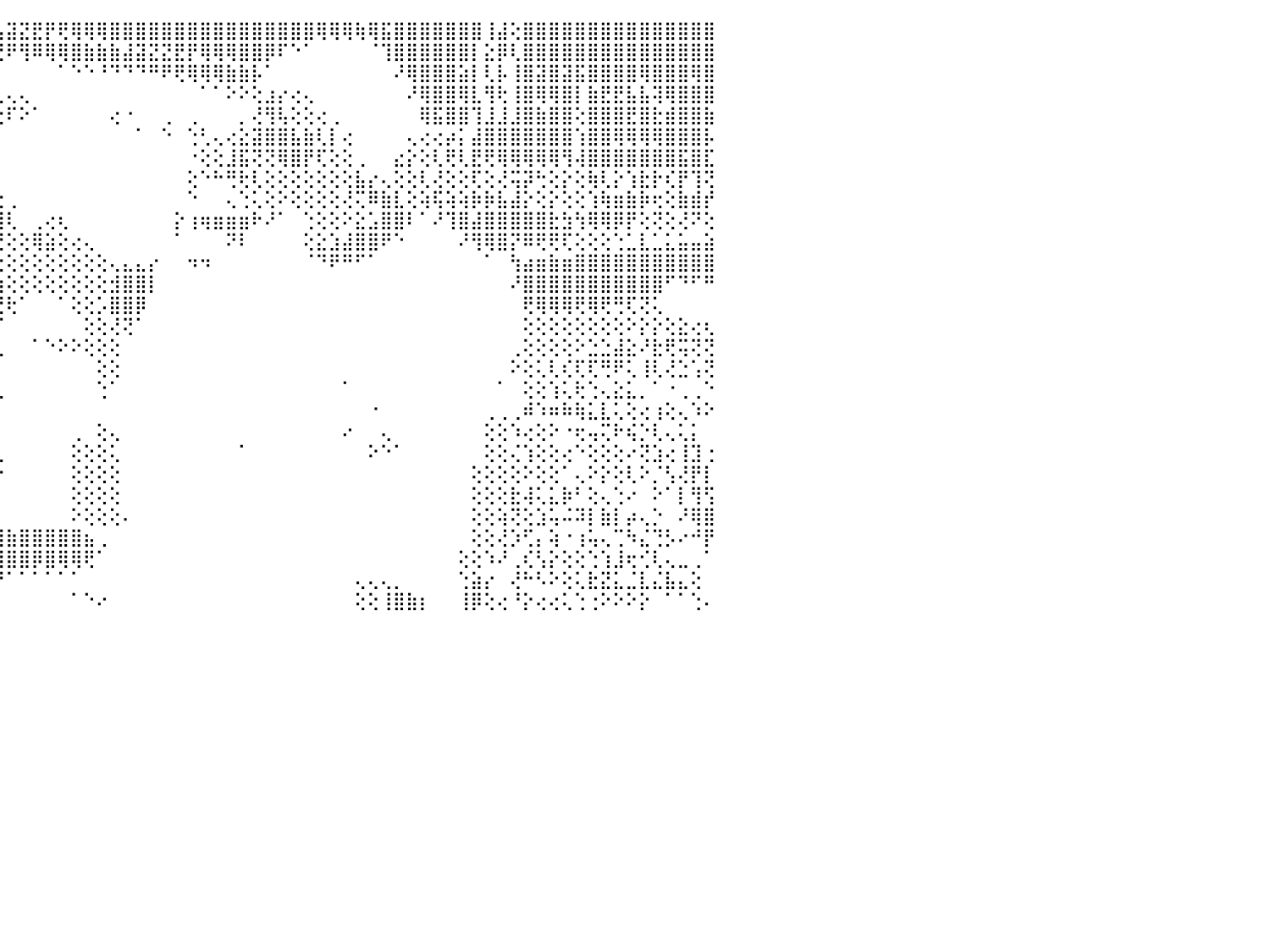

⠕⢕⣺⣿⡿⢿⢟⢟⠏⠝⢑⢑⢑⢅⢅⢔⢔⢕⢕⢕⢕⢕⠕⠕⠕⠑⢕⢕⢸⣿⣿⣿⣟⢟⠛⢇⢕⢕⢸⣿⣷⣷⣷⣵⣥⣽⣝⣟⡟⢟⢿⢿⢿⣿⣿⣿⣿⣿⣿⣿⣿⣿⣿⣿⣿⣿⣿⣿⣿⢿⢿⢿⢷⢿⣯⣿⣿⣿⣿⣿⣿⣿⢸⣼⢕⣿⣿⣿⣿⣿⣿⣿⣿⣿⣿⣿⣿⣿⣿⣿⠀
⠕⠑⢑⢑⢅⢅⢔⢔⢕⢕⢕⠕⠕⠕⢑⢕⢕⢅⢕⢔⢄⠄⠀⠀⠀⠀⢕⢕⢼⣿⣿⣿⣿⠁⠀⢕⢕⣸⢸⣿⠈⠝⠝⠝⢟⠟⢻⠿⢿⢿⣿⣷⣷⣷⣼⣽⣝⣝⣟⡟⢿⢿⢿⣿⣿⡿⠏⠑⠁⠀⠀⠀⠀⠈⢹⣿⣿⣿⣿⣿⣿⡇⣕⡿⢇⣿⣿⣿⣿⣿⣿⣿⣿⣿⣿⣿⣿⣿⣿⣿⠀
⠕⠕⠕⠑⠑⠁⢅⠕⢕⢕⢕⢔⢄⠀⠁⠁⠁⠁⠑⠑⠁⠀⠀⠀⠀⠀⢅⣵⣹⣿⣿⣿⣿⠀⠀⢕⢕⣻⢱⡿⠀⠀⠀⠀⠀⠀⠀⠀⠀⠁⠑⠑⠘⠙⠙⠙⠛⠟⢟⢿⢿⢿⣷⣷⡧⠁⠀⠀⠀⠀⠀⠀⠀⠀⠀⠜⢿⣿⣿⣿⣵⡇⢇⡧⢸⣿⣽⣿⣽⣯⣿⣿⣿⣿⢿⣿⣿⣿⢿⣿⠀
⠀⠀⠀⠀⠀⠀⠀⠀⢕⢕⢕⢕⢕⢀⠀⠀⠀⠀⠀⠀⠀⢄⠀⠀⠀⢠⣼⣿⣿⣿⣿⣿⣿⢔⢄⢰⣵⢜⢵⢕⢀⣀⡀⠀⢄⢄⢄⠀⠀⠀⠀⠀⠀⠀⠀⠀⠀⠀⠀⠀⠁⠁⠕⠕⢕⣰⡔⢔⢄⠀⠀⠀⠀⠀⠀⠀⠜⢿⣿⣿⢿⣇⢻⢗⢸⣿⢿⢿⣿⡇⣷⣟⣟⣧⣧⢽⢿⣿⣿⣿⠀
⢔⠀⠀⠀⢀⢄⢰⣄⢕⢕⢅⢕⢕⢕⠀⠀⠔⠀⠕⠕⠕⢔⢔⢔⠐⠸⢿⢱⣾⣿⣿⣿⣿⢕⢕⢜⠛⢝⣝⢕⠕⠿⢇⠕⢕⠏⠕⠁⠀⠀⠀⠀⠀⢔⠐⠀⠀⢀⠀⢀⠀⠀⠀⡀⢜⢻⢧⢕⢕⢔⢀⠀⠀⠀⠀⠀⠀⢿⣯⣿⣿⢹⣸⣸⣸⣿⣷⣿⣿⢕⣿⣿⣿⣟⣿⣗⣾⣿⣿⣷⠀
⢕⢀⠃⠑⢑⢕⠘⠉⢕⢕⢕⢕⢕⢕⠀⠀⢀⢔⣶⣶⣰⡇⢔⢕⢀⠀⢜⢅⢻⣿⣿⣿⣿⢕⢕⢕⢇⢸⢷⢇⢕⢄⡔⠀⠀⠀⠀⠀⠀⠀⠀⠀⠀⠀⠀⠁⠀⠑⠀⢑⢃⢄⢔⣕⣽⣿⣿⣧⣷⢇⡇⢔⠀⠀⠀⠀⢄⢔⢔⡴⡅⣼⣿⣿⣿⣿⣿⣿⣿⢱⣿⣿⢿⢿⢿⢿⣿⣿⣿⡧⠀
⢕⢕⢁⢕⢕⢕⢀⠀⢕⢕⢕⣵⣕⢕⠀⠀⢕⢕⡟⣿⢸⢇⢕⢕⢕⠀⢕⢕⢁⣿⣿⣿⡿⢗⢕⢕⣵⢕⢕⠑⠑⢕⠑⠀⠀⠀⠀⠀⠀⠀⠀⠀⠀⠀⠀⠀⠀⠀⠀⠐⢕⢕⣸⣯⢝⢝⢿⣿⡟⢏⢕⢕⢀⠀⠀⣔⡕⢕⢇⢟⢇⣟⢟⢿⢿⢿⢿⢿⢻⢼⣿⣿⣿⣿⣿⣿⣿⣯⣿⣏⠀
⢷⢷⣧⠵⠵⠵⠦⠤⠵⠕⢜⢟⢟⢕⠀⠀⢕⢄⢇⢟⢜⢕⢕⢕⢕⠀⢕⢕⢕⣿⣿⣿⣿⢕⢕⢜⢿⢱⡕⠀⠀⢕⠀⠀⠀⠀⠀⠀⠀⠀⠀⠀⠀⠀⠀⠀⠀⠀⠀⢕⠑⠓⢛⢗⢇⢕⢕⢕⢕⢕⢕⢕⣧⡔⢄⢕⢕⢇⢜⢕⢕⢏⢕⢜⢭⡽⢓⢕⡕⢕⢷⢇⡕⢱⣗⡗⢎⡟⢹⢝⠀
⣠⡶⢿⣕⣱⢔⢀⢀⢀⠀⠑⢕⢕⢕⠔⠀⠕⢁⠀⢔⢔⢕⢕⢕⢕⠀⢕⢕⢕⣿⣿⣿⣏⢕⢕⢕⢕⢸⡇⢔⢕⣕⡕⢕⣔⢀⠀⠀⠀⠀⠀⠀⠀⠀⠀⠀⠀⠀⠀⠑⠀⠀⢄⢑⢅⢕⠕⢕⢕⢕⢕⢜⢍⠿⣷⣇⢕⢵⢯⢵⢵⡷⡷⣧⣼⡕⢕⡕⢕⢕⢱⢷⣶⣷⡷⢖⢕⣷⣾⡞⠀
⣿⣿⣷⣾⣷⣿⣿⣷⣾⣷⣥⣵⡕⢕⢀⠀⣿⣷⠄⠕⠕⠑⠔⠐⠁⠐⢕⢕⢕⣿⣿⢝⢫⠕⠑⢕⢕⢸⡇⠀⠝⠝⢑⣱⣿⢇⠀⢀⢔⢆⠀⠀⠀⠀⠀⠀⠀⠀⡕⢰⢶⣶⣶⣶⠗⠜⠁⠀⢑⢕⢕⠕⣕⣡⣿⣿⠇⠁⠜⢹⣿⣼⣿⣿⣿⣿⣿⣗⣳⢳⢿⢿⡿⡟⢕⢝⢕⢜⠝⢕⠀
⠿⢿⢿⣿⣿⣿⣿⣿⣿⣿⣿⡿⢇⢕⠈⠸⠛⠟⣔⠐⠴⠵⠁⠀⠀⠁⢜⢕⢕⢿⡫⢪⢕⢄⠠⣕⢕⣺⡇⠀⠐⢕⢥⢿⢟⢕⢕⢿⣵⢕⢔⢄⠀⠀⠀⠀⠀⠀⠁⠀⠀⠀⠝⠇⠀⠀⠀⠀⢕⣕⣱⣼⣿⣿⠟⠑⠀⠀⠀⠀⠜⢻⢿⣿⡝⠿⢟⢟⢏⢕⢕⢕⢑⣁⣇⣁⣅⣥⣤⣵⠀
⠀⠀⠀⠑⠐⠐⠐⠐⠐⠐⠐⠐⢕⢕⢄⢄⢄⢄⢅⠀⠀⠄⠀⠤⠀⢀⣰⣸⣥⢅⢅⢅⢕⢕⠀⠈⢳⣜⣇⢀⢀⠁⠀⠑⢕⢕⢕⢕⢕⢕⢕⢕⢕⢄⣄⣄⡔⠀⠀⠲⠲⠀⠀⠀⠀⠀⠀⠀⠈⠙⠟⠛⠋⠁⠀⠀⠀⠀⠀⠀⠀⠀⠁⠀⢳⣴⣶⣷⣶⣿⣿⣿⣿⣿⣿⣿⣿⣿⣿⣿⠀
⢀⢀⢀⢀⢀⢀⢀⢀⢀⢀⢄⢅⢱⢷⢵⣷⣷⣵⣵⣵⣕⣕⡕⢔⢕⢕⢑⢅⣙⡛⠴⠥⢄⢑⢀⠔⢙⢏⢿⢇⢕⣕⣔⣱⣵⢕⢕⢕⢕⢕⢕⢕⢕⣺⣿⣿⡇⠀⠀⠀⠀⠀⠀⠀⠀⠀⠀⠀⠀⠀⠀⠀⠀⠀⠀⠀⠀⠀⠀⠀⠀⠀⠀⠀⠜⣿⣿⣿⣿⣿⣿⣿⣿⣿⣿⣿⠋⠙⠋⠛⠀
⢕⢕⢑⠕⠑⢕⢕⢕⡱⢕⠕⡕⣕⢕⢕⢝⢝⣖⣟⣿⠿⣿⣿⣿⢿⢗⢕⢀⢀⢀⢄⢄⣔⣕⣕⣕⣕⣕⣅⣱⣟⣿⣿⣻⣟⢗⠁⠀⠀⠁⢕⢕⡡⣿⣿⡿⠀⠀⠀⠀⠀⠀⠀⠀⠀⠀⠀⠀⠀⠀⠀⠀⠀⠀⠀⠀⠀⠀⠀⠀⠀⠀⠀⠀⠀⢟⢿⢿⢿⢟⢿⢟⢛⢏⢝⢅⠀⠀⠀⠀⠀
⢟⢏⢟⢏⢟⢗⢷⣶⣶⣷⣾⣶⣶⣶⣶⣿⣿⣿⣿⣿⣶⣵⣵⣵⣕⣕⣕⣕⣑⣵⣱⣵⣿⣿⣿⣿⣿⣿⣿⣿⣿⣿⣿⣿⡏⠀⠀⠀⠀⠀⠀⢕⢕⢜⢝⠁⠀⠀⠀⠀⠀⠀⠀⠀⠀⠀⠀⠀⠀⠀⠀⠀⠀⠀⠀⠀⠀⠀⠀⠀⠀⠀⠀⠀⠀⢕⢕⢕⢕⢕⢕⢕⢕⠕⡕⡕⢕⣕⢔⢆⠀
⣵⣵⣵⣵⣵⣷⣾⣿⣿⣿⣿⣿⣿⣿⣿⣿⣿⣿⣿⣿⣿⣿⣿⣿⣿⣿⣿⣿⣿⣿⣿⣿⣿⣿⣿⣿⣿⣿⣿⣿⣿⣿⣿⢿⢇⠀⠀⠁⠑⠕⠕⢕⢕⢕⠀⠀⠀⠀⠀⠀⠀⠀⠀⠀⠀⠀⠀⠀⠀⠀⠀⠀⠀⠀⠀⠀⠀⠀⠀⠀⠀⠀⠀⠀⢀⢕⢕⢕⢕⠕⣑⣑⣼⣕⠜⣗⢟⢭⢝⢝⠀
⣿⣿⣿⣿⣿⣿⣿⣿⣿⣿⣿⣿⣿⣿⣿⣿⣿⣿⣿⣿⣿⣿⣿⣿⣿⣿⣿⣿⣿⣿⣿⣿⣿⣿⣿⣿⣿⣿⣿⣿⣿⣿⢏⢕⠁⠀⠀⠀⠀⠀⠀⠀⢕⢕⠀⠀⠀⠀⠀⠀⠀⠀⠀⠀⠀⠀⠀⠀⠀⠀⠀⠀⠀⠀⠀⠀⠀⠀⠀⠀⠀⠀⠀⠀⠕⢕⢅⢇⢎⢏⢏⢛⠟⢅⢸⢇⢜⣑⢡⢝⠀
⣿⣿⣿⣿⣿⣿⣿⣿⣿⣿⣿⣿⣿⣿⣿⣿⣿⣿⣿⣿⣿⣿⣿⣿⣿⣿⣿⣿⣿⣿⡿⢿⣿⣿⣿⣿⣿⣿⣿⣿⣿⡏⢕⠑⢄⠀⠀⠀⠀⠀⠀⠀⢑⠁⠀⠀⠀⠀⠀⠀⠀⠀⠀⠀⠀⠀⠀⠀⠀⠀⠀⠁⠀⠀⠀⠀⠀⠀⠀⠀⠀⠀⠀⠁⠀⢕⢕⢱⢅⢗⢑⢄⣕⣅⡀⠁⠐⢀⢀⠑⠀
⣿⣿⣿⣿⣿⣿⣿⣿⣿⣿⣿⣿⣿⣿⣿⣿⣿⣿⣿⣿⣿⣿⣿⣿⣿⣿⣿⣿⣿⣿⢕⢕⢝⣿⣿⣿⣿⣿⣿⣿⣷⢇⢕⠀⠀⠀⠀⠀⠀⠀⠀⠀⠀⠀⠀⠀⠀⠀⠀⠀⠀⠀⠀⠀⠀⠀⠀⠀⠀⠀⠀⠀⠀⠐⠀⠀⠀⠀⠀⠀⠀⠀⢀⢀⢀⠾⠱⠶⠷⢷⣅⣇⢅⢕⢔⢰⢕⢄⠱⠕⠀
⣿⣿⣿⣿⣿⣿⣿⣿⣿⣿⣿⣿⣿⣿⣿⣿⣿⣿⣿⣿⣿⣿⣿⣿⣿⣿⣿⣿⣿⣿⢕⢕⠑⢜⢏⢝⣿⣿⣿⣿⣿⢕⢕⠀⠀⠀⠀⠀⠀⠀⢀⠀⢕⢄⠀⠀⠀⠀⠀⠀⠀⠀⠀⠀⠀⠀⠀⠀⠀⠀⠀⠔⠀⠀⢄⠀⠀⠀⠀⠀⠀⠀⢕⢕⠱⢔⢕⠕⠐⢖⢤⢍⠗⢮⡑⢇⢄⢅⡅⠀⠀
⣿⣿⣿⣿⣿⣿⣿⣿⣿⣽⣿⣿⣿⣻⣿⣿⡿⣿⣿⣿⣿⣿⣿⣿⣿⣿⣿⣿⣿⣿⣕⢕⠑⢔⣕⢕⠟⠟⠻⢿⢝⠑⠁⠀⢄⠀⠀⠀⠀⠀⢕⢕⢕⢅⠀⠀⠀⠀⠀⠀⠀⠀⠀⠁⠀⠀⠀⠀⠀⠀⠀⠀⠀⠕⠑⠁⠀⠀⠀⠀⠀⠀⢕⢕⢌⢱⢕⢕⢔⠑⢕⢕⢕⠔⢝⣱⢔⢸⣹⢐⠀
⣿⣿⣿⣿⣿⣿⣿⣿⣿⣿⣿⣿⣿⣽⣿⣻⣿⣿⣿⣿⣿⣿⣿⣿⣿⣿⣿⣿⣿⢿⢻⢇⢔⠜⢝⢕⠁⠀⠀⠁⠁⠀⢀⠔⠑⠀⠀⠀⠀⠀⢕⢕⢕⢕⠀⠀⠀⠀⠀⠀⠀⠀⠀⠀⠀⠀⠀⠀⠀⠀⠀⠀⠀⠀⠀⠀⠀⠀⠀⠀⠀⢕⢕⢕⢕⠕⢕⢕⠁⢄⠕⡕⢕⢇⠕⡈⢣⢜⡟⡇⠀
⣿⣿⣿⣿⣿⣿⣿⣿⣿⣿⣿⣿⣿⣿⣿⣿⣿⣿⣿⣿⣿⣿⣿⣿⣿⣿⣿⣻⣵⡷⢷⢵⢕⢕⠑⠑⠄⠀⠀⠀⠀⠀⠀⠀⠀⠀⠀⠀⠀⠀⢕⢕⢕⢕⠀⠀⠀⠀⠀⠀⠀⠀⠀⠀⠀⠀⠀⠀⠀⠀⠀⠀⠀⠀⠀⠀⠀⠀⠀⠀⠀⢕⢕⢕⣗⢼⢅⣅⡷⠃⢕⢄⢑⠔⠀⠕⠁⡇⢻⢫⠀
⣿⣿⣿⣿⣿⣿⣿⣿⣿⣿⣿⣿⣿⣿⣿⣿⣿⣿⣿⣿⣿⣿⣿⣿⣿⣿⣿⣿⣽⣵⣵⡕⢕⢕⢕⢄⡄⠀⠀⠀⠀⢀⠀⠀⠀⠀⠀⠀⠀⠀⠕⢕⢕⢕⠄⠀⠀⠀⠀⠀⠀⠀⠀⠀⠀⠀⠀⠀⠀⠀⠀⠀⠀⠀⠀⠀⠀⠀⠀⠀⠀⢕⢕⢵⢝⢕⣱⢥⠬⠽⡇⣷⡇⡴⢄⡑⠀⠜⢿⣿⠀
⣿⣿⣿⣿⣿⣿⣿⣿⣿⣿⣿⣿⣿⣿⣿⣿⣿⣿⣿⣿⣿⣿⣿⣿⣿⣿⣿⣿⣿⣿⡟⢕⢕⢕⢕⢕⢝⢗⢔⠀⢀⢕⣿⣾⣿⣷⣿⣿⣿⣿⣿⣦⢀⠀⠀⠀⠀⠀⠀⠀⠀⠀⠀⠀⠀⠀⠀⠀⠀⠀⠀⠀⠀⠀⠀⠀⠀⠀⠀⠀⠀⢕⢕⢜⡱⢋⡄⢵⠐⢰⢥⢄⢉⠳⣌⢙⡣⠔⠚⡟⠀
⣿⣿⣿⣿⠿⠿⣿⣿⣿⣿⣿⣿⣿⣿⣿⣿⣿⣿⣿⣿⣿⣿⣿⣿⣿⣿⣿⣿⣿⢏⢕⢕⢕⢕⢕⢕⠕⠑⠁⢔⣵⣿⣿⣿⣿⣿⣿⡿⣿⢿⢿⢟⠁⠀⠀⠀⠀⠀⠀⠀⠀⠀⠀⠀⠀⠀⠀⠀⠀⠀⠀⠀⠀⠀⠀⠀⠀⠀⠀⠀⢕⢕⠱⠜⢀⢎⢣⡕⢕⢕⢑⢱⣸⢖⢊⢇⢄⣀⢀⠁⠀
⣟⡏⠍⠉⠛⣿⣿⣿⣿⣿⣿⣿⣿⣿⣿⣿⣿⣿⣿⣿⣿⡿⣿⣿⣿⣿⣿⡿⢕⢕⢕⢕⢕⢕⢕⢁⢀⢀⣔⣿⣿⣿⣿⡟⠝⠁⠁⠁⠁⠁⠁⠀⠀⠀⠀⠀⠀⠀⠀⠀⠀⠀⠀⠀⠀⠀⠀⠀⠀⠀⠀⠀⢄⢄⢄⡀⠀⠀⠀⠀⢑⣵⡔⠀⢜⠓⠣⠕⢕⢅⣗⣝⣅⣈⣇⣌⣧⣄⢕⠀⠀
⣿⡿⣿⣿⣾⣿⣿⣿⢿⣿⣿⣿⣿⣿⣿⣿⣿⣿⣿⣿⣿⣿⣿⣿⣿⣿⡟⠕⠑⠁⠁⠐⠁⠀⠀⠑⠙⠙⠙⢻⢿⣿⣿⣕⠀⠀⠀⠀⠀⠀⠁⠑⠔⠀⠀⠀⠀⠀⠀⠀⠀⠀⠀⠀⠀⠀⠀⠀⠀⠀⠀⠀⢕⢕⢸⣿⣷⡆⠀⠀⢸⡿⢕⢔⠘⡕⢔⢔⢅⢑⢐⠕⠕⠕⡕⠀⠁⠁⢑⠄⠀
⠀⠀⠀⠀⠀⠀⠀⠀⠀⠀⠀⠀⠀⠀⠀⠀⠀⠀⠀⠀⠀⠀⠀⠀⠀⠀⠀⠀⠀⠀⠀⠀⠀⠀⠀⠀⠀⠀⠀⠀⠀⠀⠀⠀⠀⠀⠀⠀⠀⠀⠀⠀⠀⠀⠀⠀⠀⠀⠀⠀⠀⠀⠀⠀⠀⠀⠀⠀⠀⠀⠀⠀⠀⠀⠀⠀⠀⠀⠀⠀⠀⠀⠀⠀⠀⠀⠀⠀⠀⠀⠀⠀⠀⠀⠀⠀⠀⠀⠀⠀⠀